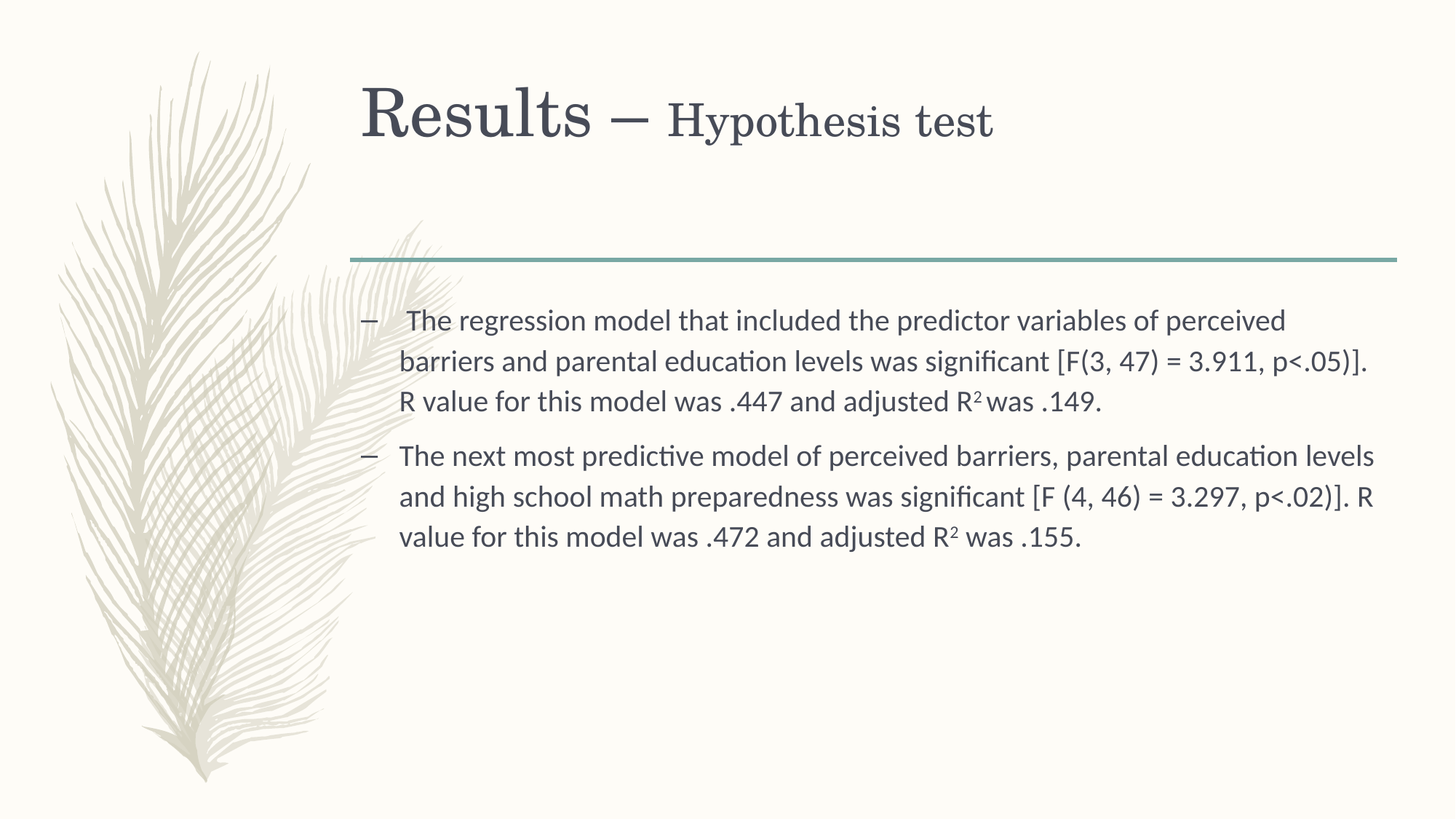

# Results – Hypothesis test
 The regression model that included the predictor variables of perceived barriers and parental education levels was significant [F(3, 47) = 3.911, p<.05)]. R value for this model was .447 and adjusted R2 was .149.
The next most predictive model of perceived barriers, parental education levels and high school math preparedness was significant [F (4, 46) = 3.297, p<.02)]. R value for this model was .472 and adjusted R2 was .155.